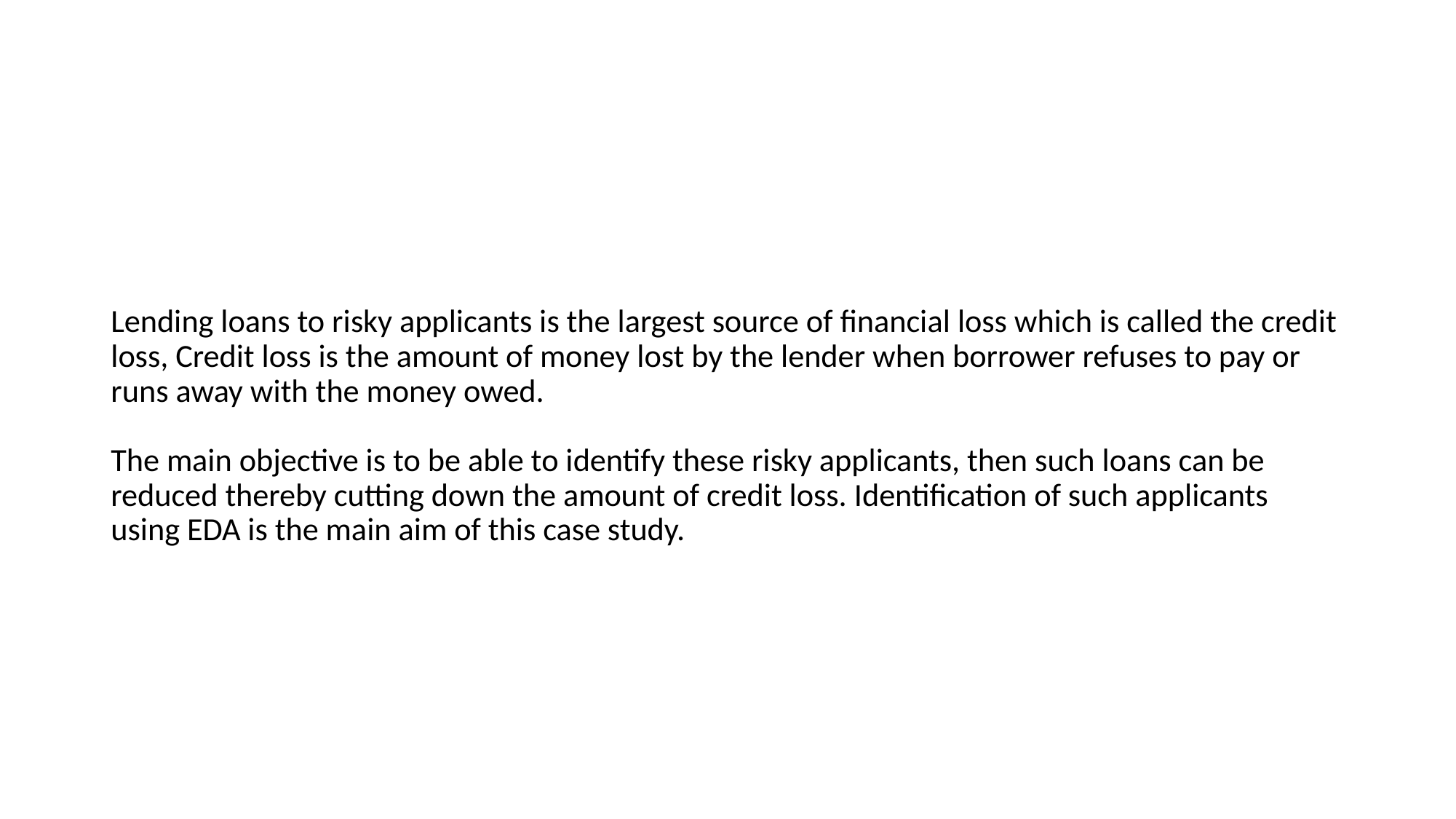

# Lending loans to risky applicants is the largest source of financial loss which is called the credit loss, Credit loss is the amount of money lost by the lender when borrower refuses to pay or runs away with the money owed. The main objective is to be able to identify these risky applicants, then such loans can be reduced thereby cutting down the amount of credit loss. Identification of such applicants using EDA is the main aim of this case study.